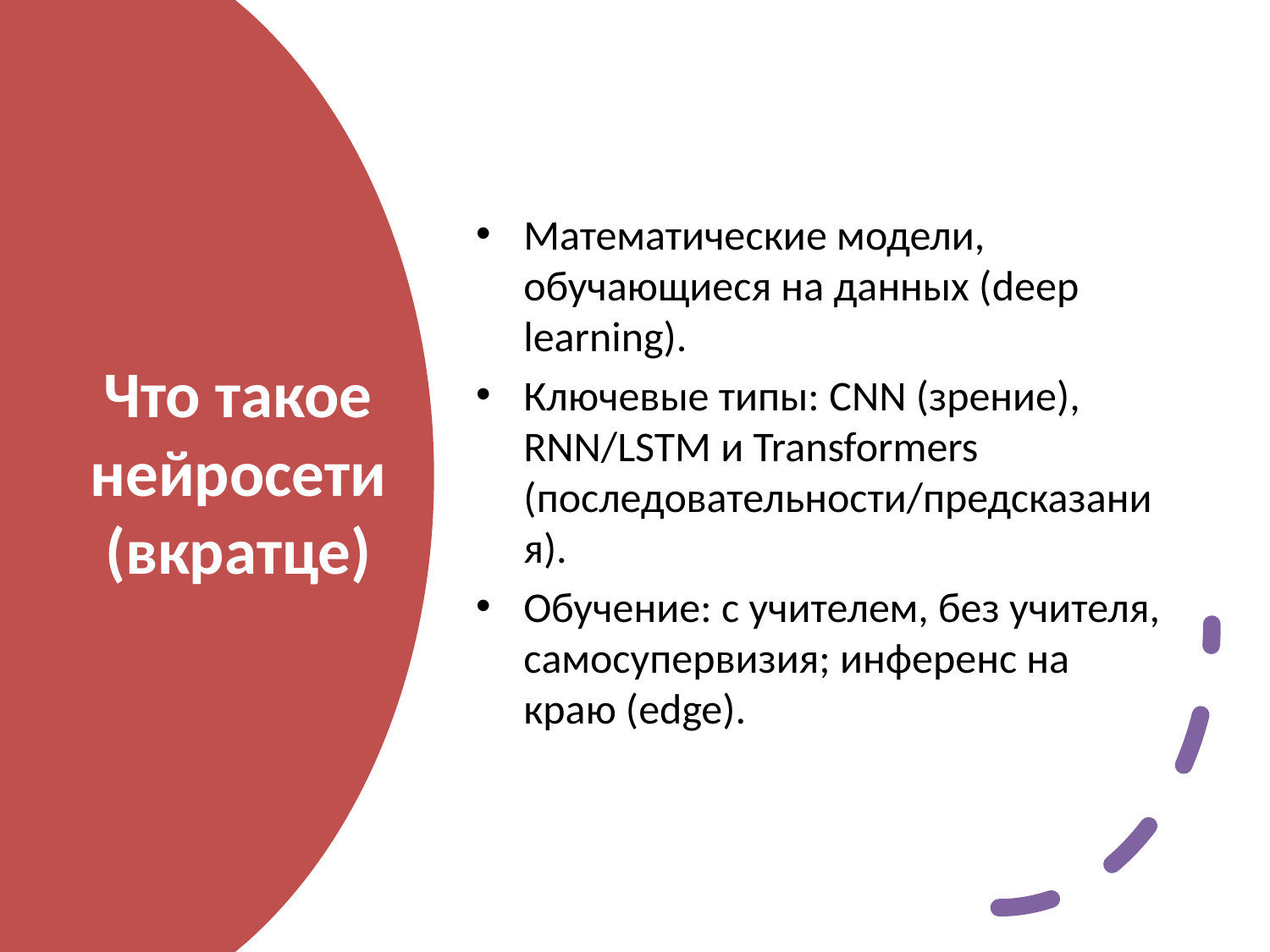

Математические модели, обучающиеся на данных (deep learning).
Ключевые типы: CNN (зрение), RNN/LSTM и Transformers (последовательности/предсказания).
Обучение: с учителем, без учителя, самосупервизия; инференс на краю (edge).
# Что такое нейросети (вкратце)